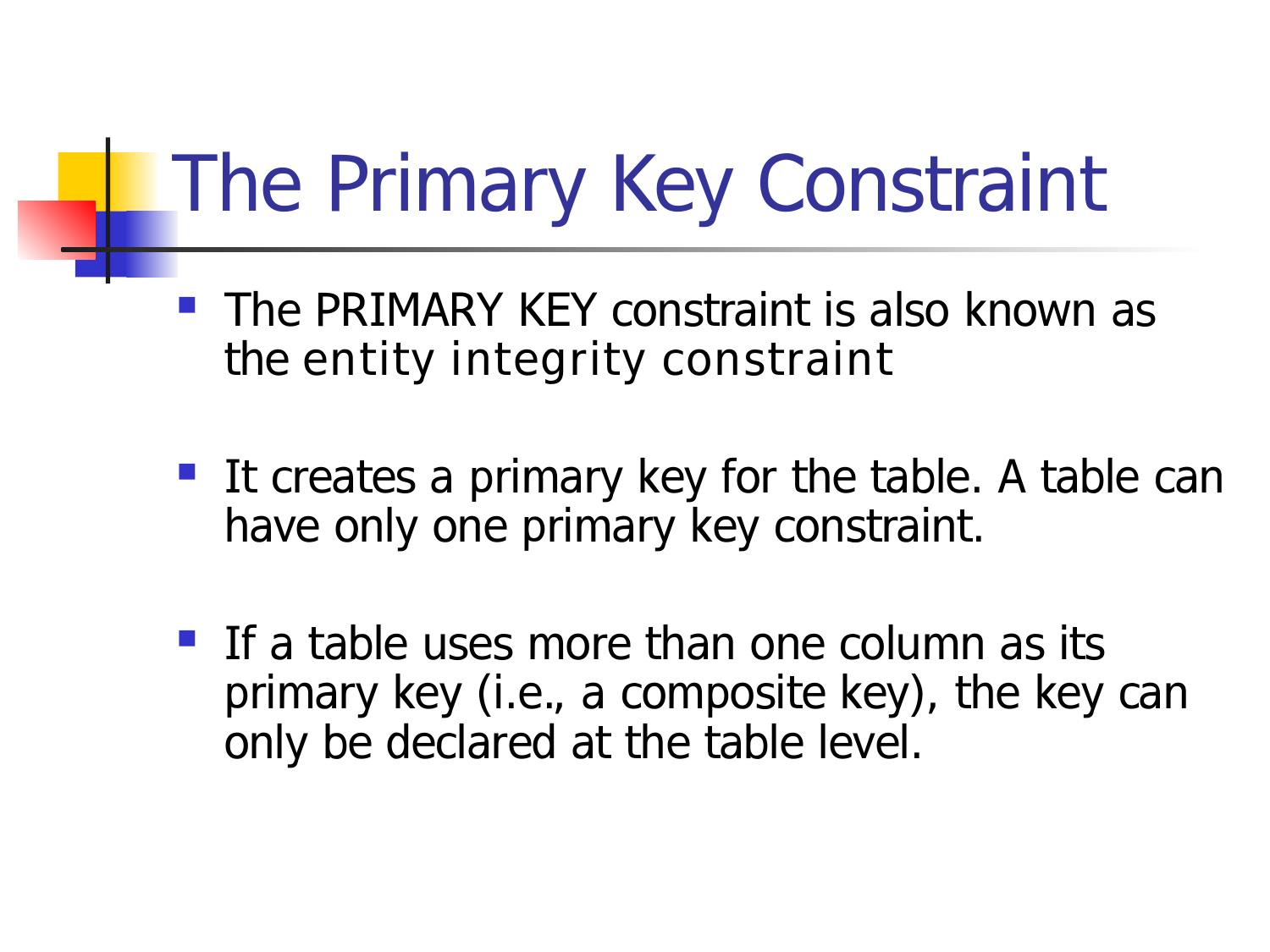

# The Primary Key Constraint
The PRIMARY KEY constraint is also known as the entity integrity constraint

It creates a primary key for the table. A table can have only one primary key constraint.

If a table uses more than one column as its primary key (i.e., a composite key), the key can only be declared at the table level.